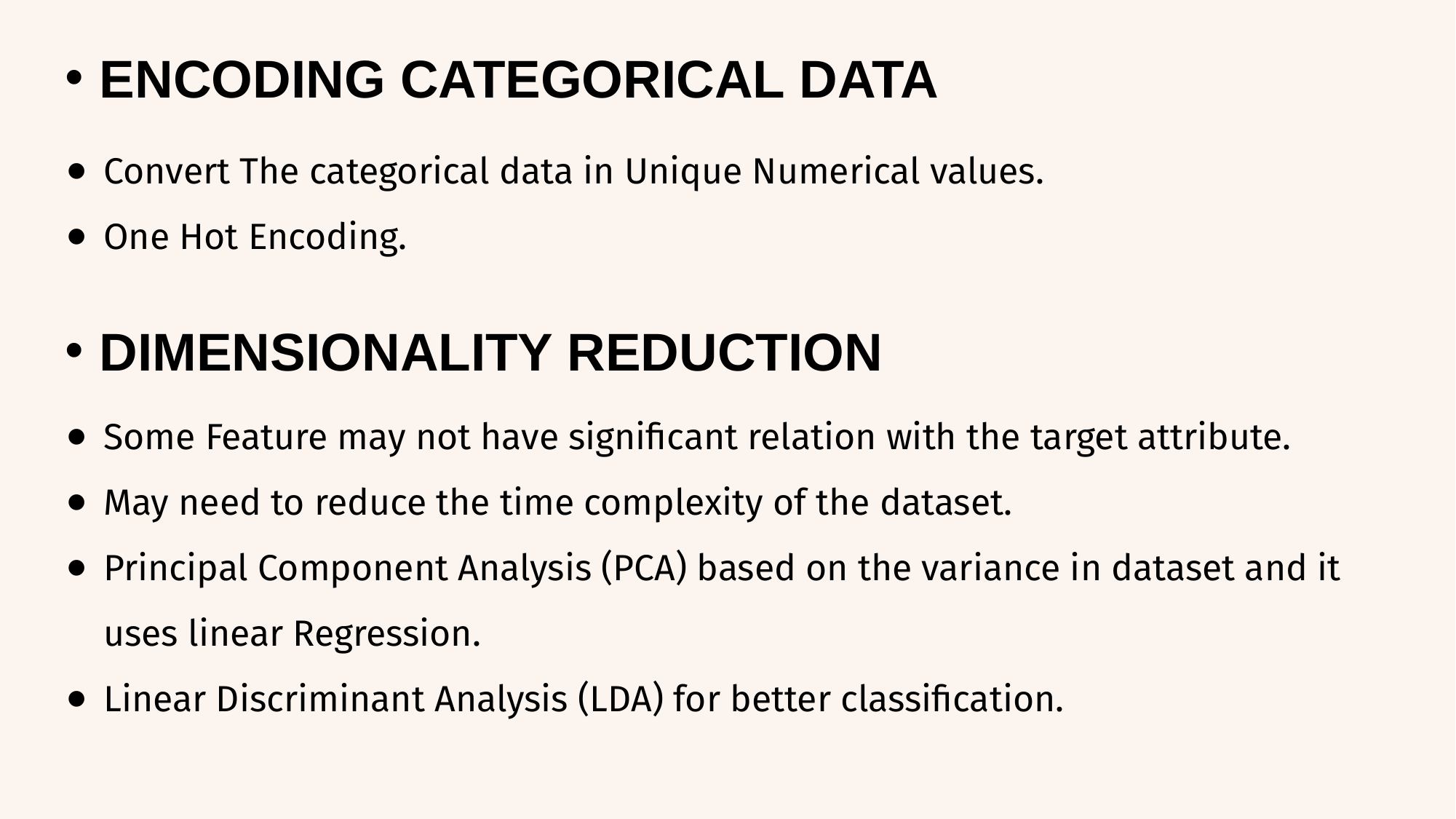

ENCODING CATEGORICAL DATA
Convert The categorical data in Unique Numerical values.
One Hot Encoding.
DIMENSIONALITY REDUCTION
Some Feature may not have significant relation with the target attribute.
May need to reduce the time complexity of the dataset.
Principal Component Analysis (PCA) based on the variance in dataset and it uses linear Regression.
Linear Discriminant Analysis (LDA) for better classification.